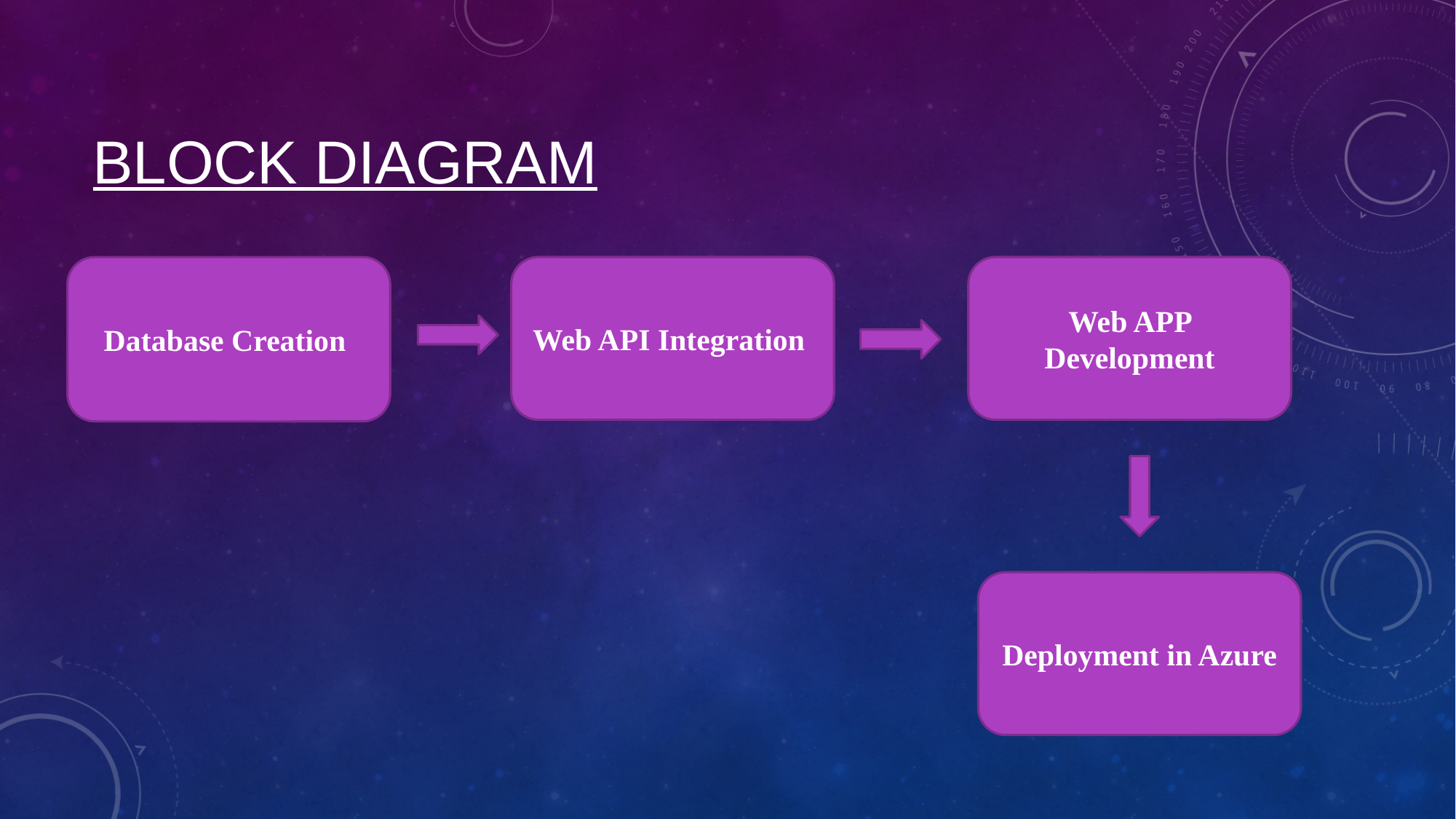

# Block Diagram
Database Creation
Web API Integration
Web APP Development

Deployment in Azure